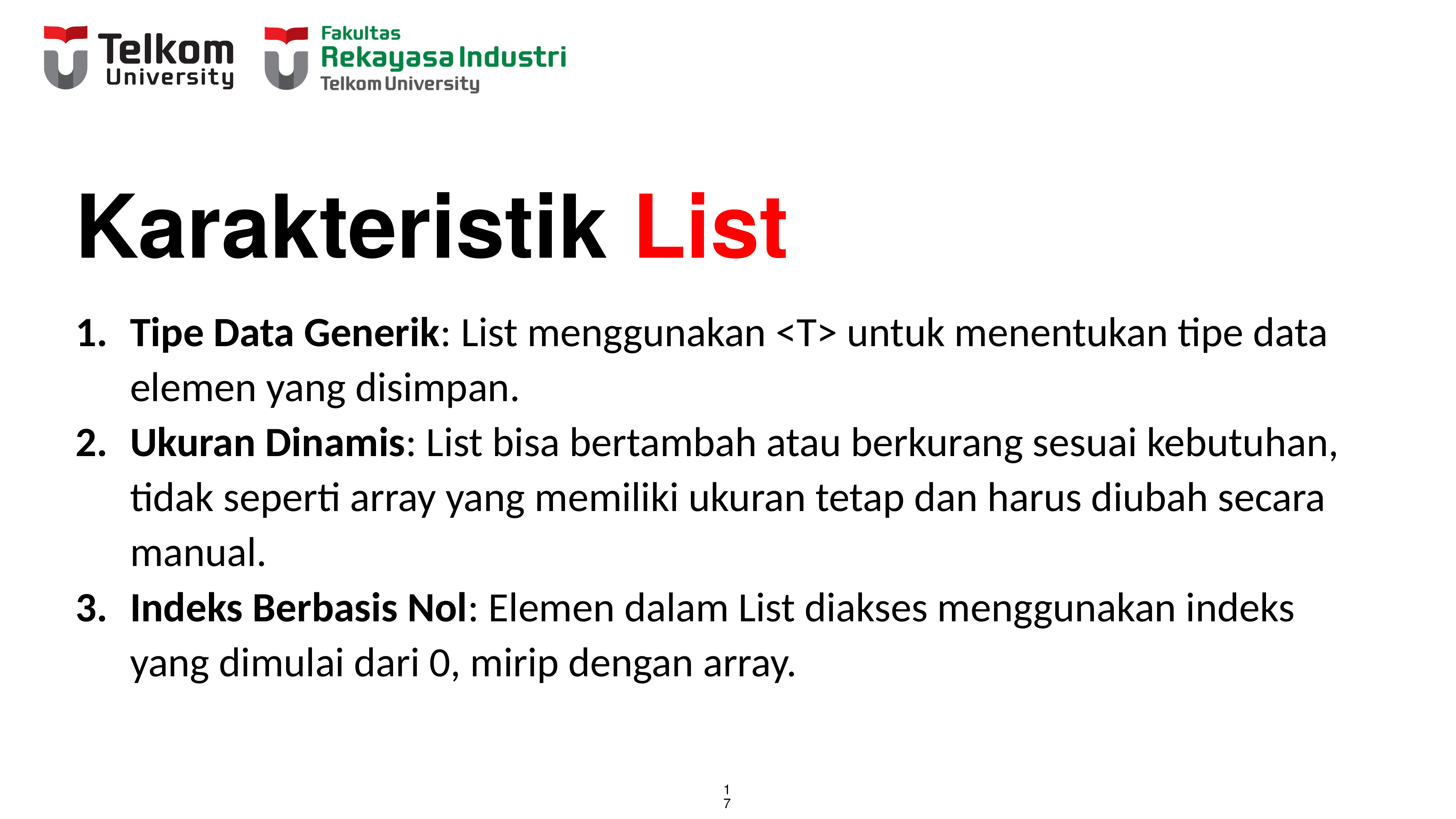

# Karakteristik List
Tipe Data Generik: List menggunakan <T> untuk menentukan tipe data elemen yang disimpan.
Ukuran Dinamis: List bisa bertambah atau berkurang sesuai kebutuhan, tidak seperti array yang memiliki ukuran tetap dan harus diubah secara manual.
Indeks Berbasis Nol: Elemen dalam List diakses menggunakan indeks yang dimulai dari 0, mirip dengan array.

17